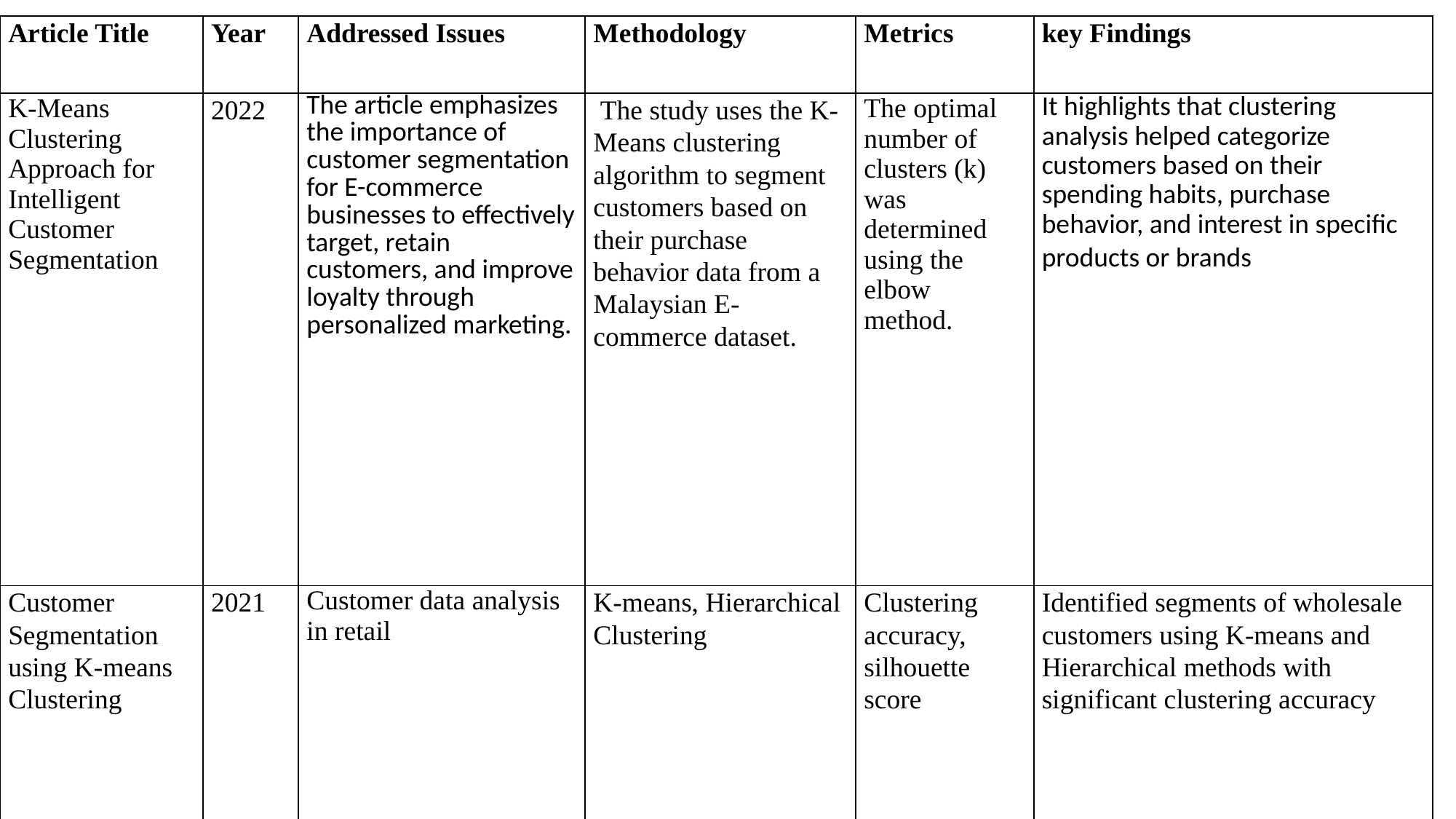

| Article Title | Year | Addressed Issues | Methodology | Metrics | key Findings |
| --- | --- | --- | --- | --- | --- |
| K-Means Clustering Approach for Intelligent Customer Segmentation | 2022 | The article emphasizes the importance of customer segmentation for E-commerce businesses to effectively target, retain customers, and improve loyalty through personalized marketing. | The study uses the K-Means clustering algorithm to segment customers based on their purchase behavior data from a Malaysian E-commerce dataset. | The optimal number of clusters (k) was determined using the elbow method. | It highlights that clustering analysis helped categorize customers based on their spending habits, purchase behavior, and interest in specific products or brands |
| Customer Segmentation using K-means Clustering | 2021 | Customer data analysis in retail | K-means, Hierarchical Clustering | Clustering accuracy, silhouette score | Identified segments of wholesale customers using K-means and Hierarchical methods with significant clustering accuracy |